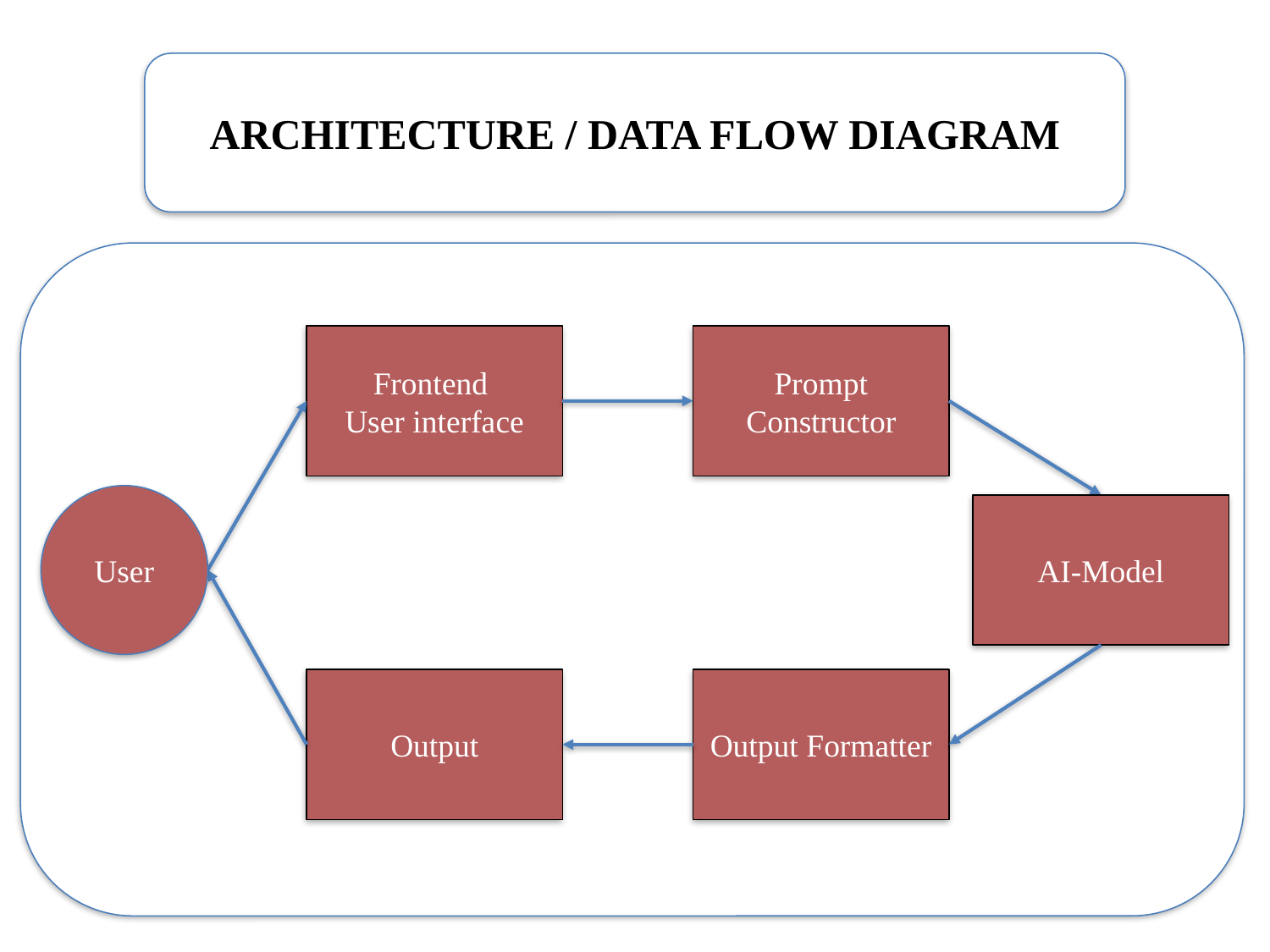

ARCHITECTURE / DATA FLOW DIAGRAM

Frontend
User interface
Prompt Constructor
User
AI-Model
Output
Output Formatter